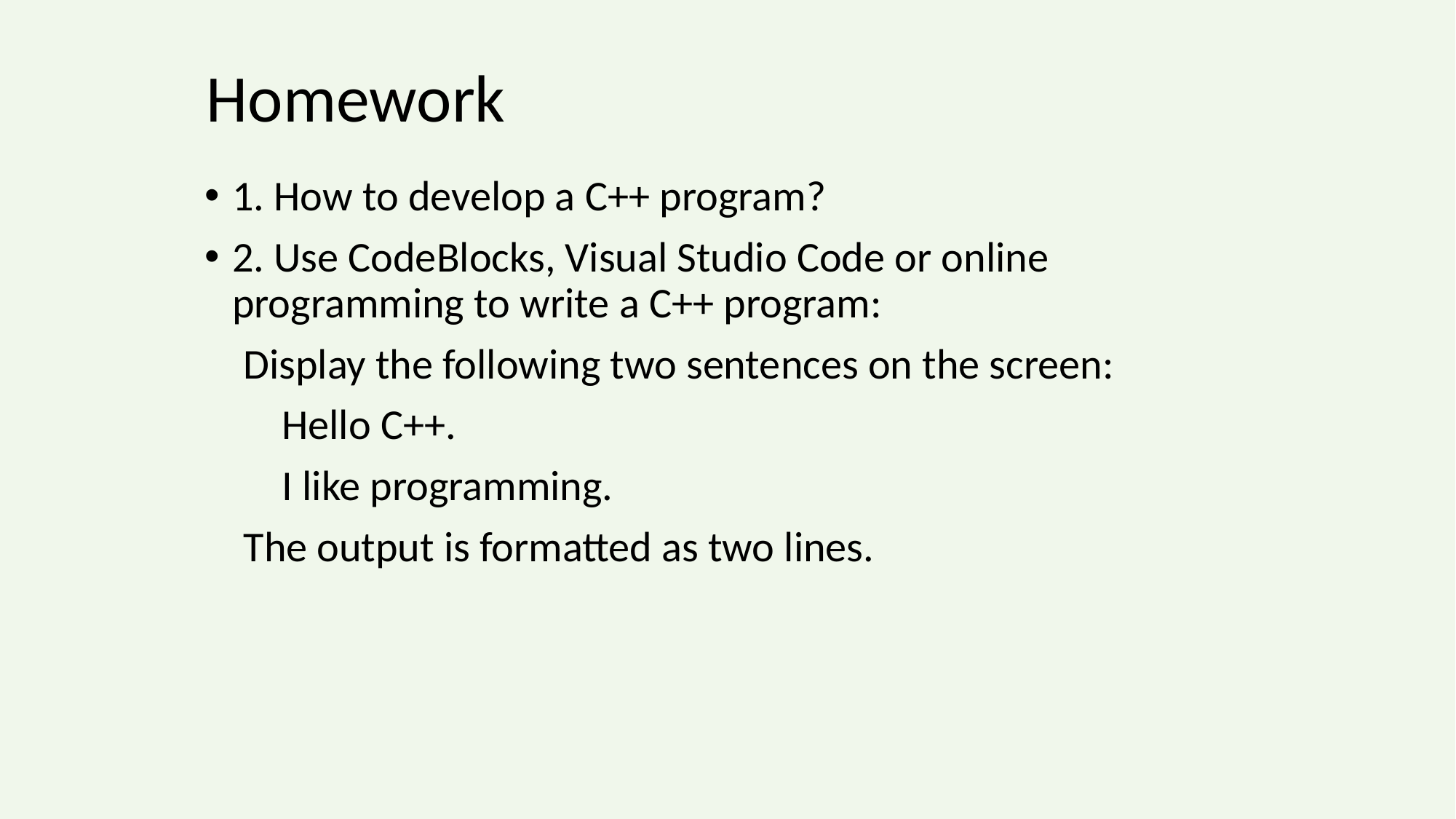

# Homework
1. How to develop a C++ program?
2. Use CodeBlocks, Visual Studio Code or online  programming to write a C++ program:
    Display the following two sentences on the screen:
        Hello C++.
        I like programming.
    The output is formatted as two lines.